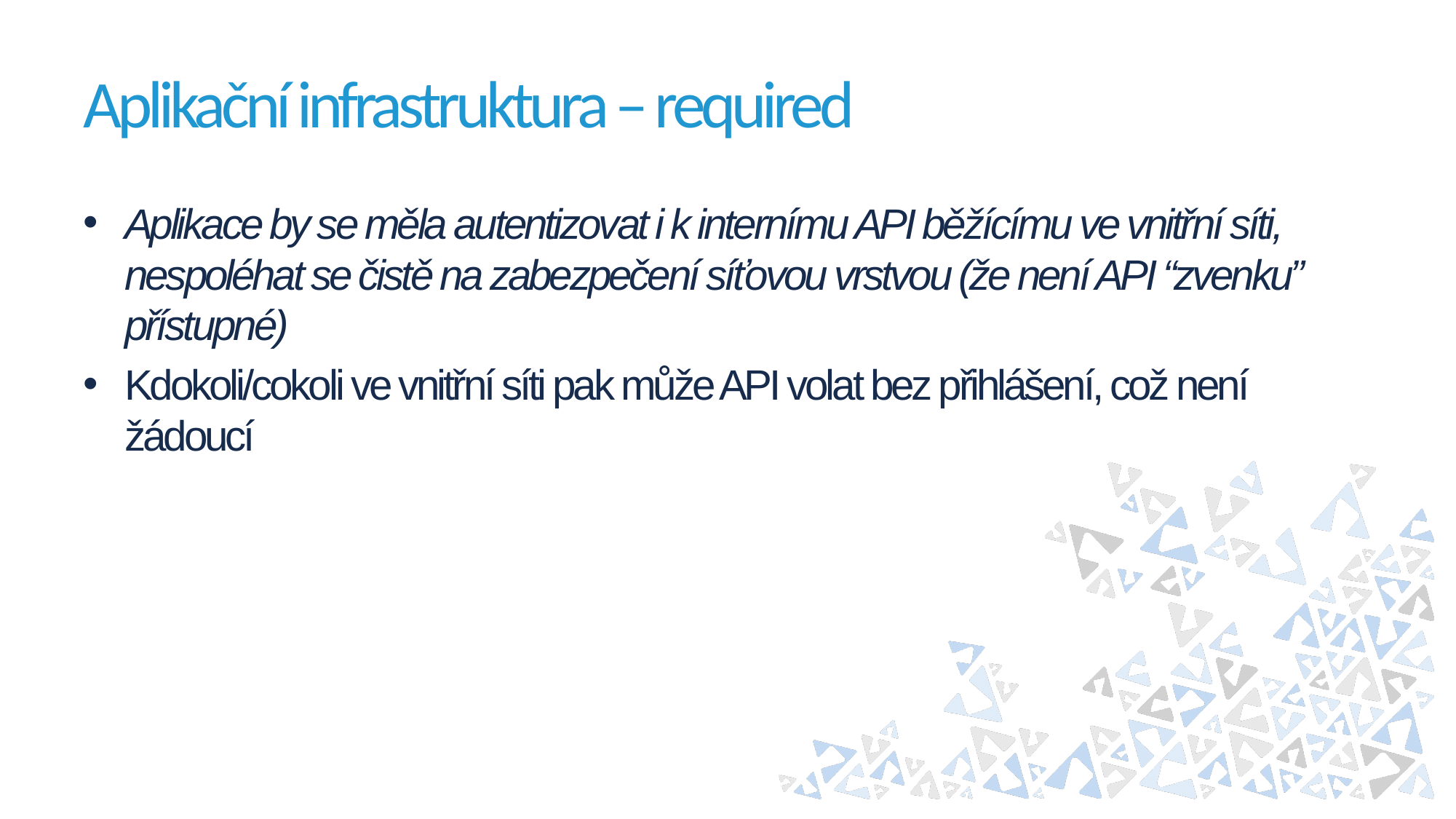

# Aplikační infrastruktura – required
Aplikace by se měla autentizovat i k internímu API běžícímu ve vnitřní síti, nespoléhat se čistě na zabezpečení síťovou vrstvou (že není API “zvenku” přístupné)
Kdokoli/cokoli ve vnitřní síti pak může API volat bez přihlášení, což není žádoucí